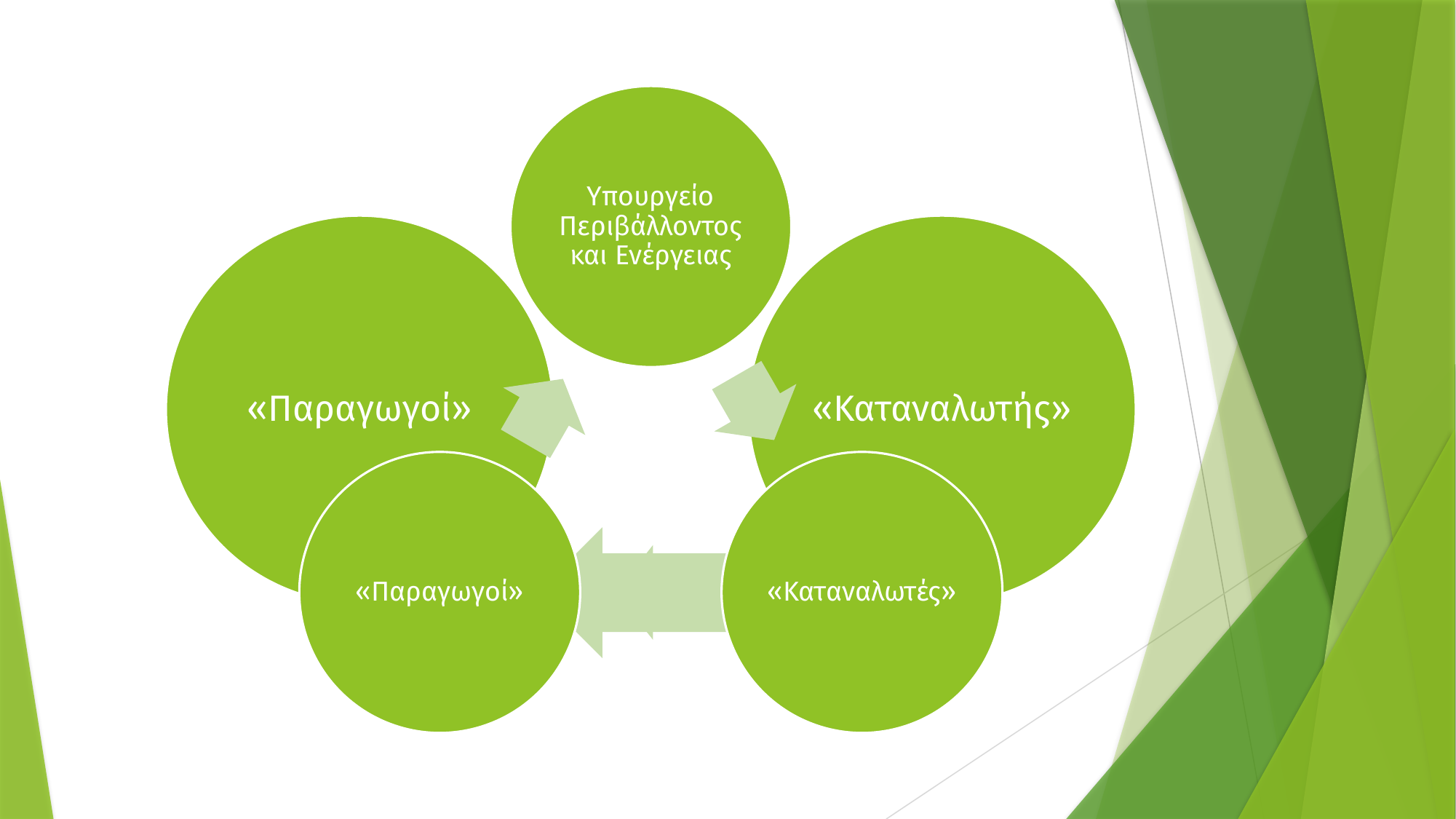

«Παραγωγοί»

«Καταναλωτής»

Υπουργείο Περιβάλλοντος και Ενέργειας

«Καταναλωτές»

«Παραγωγοί»